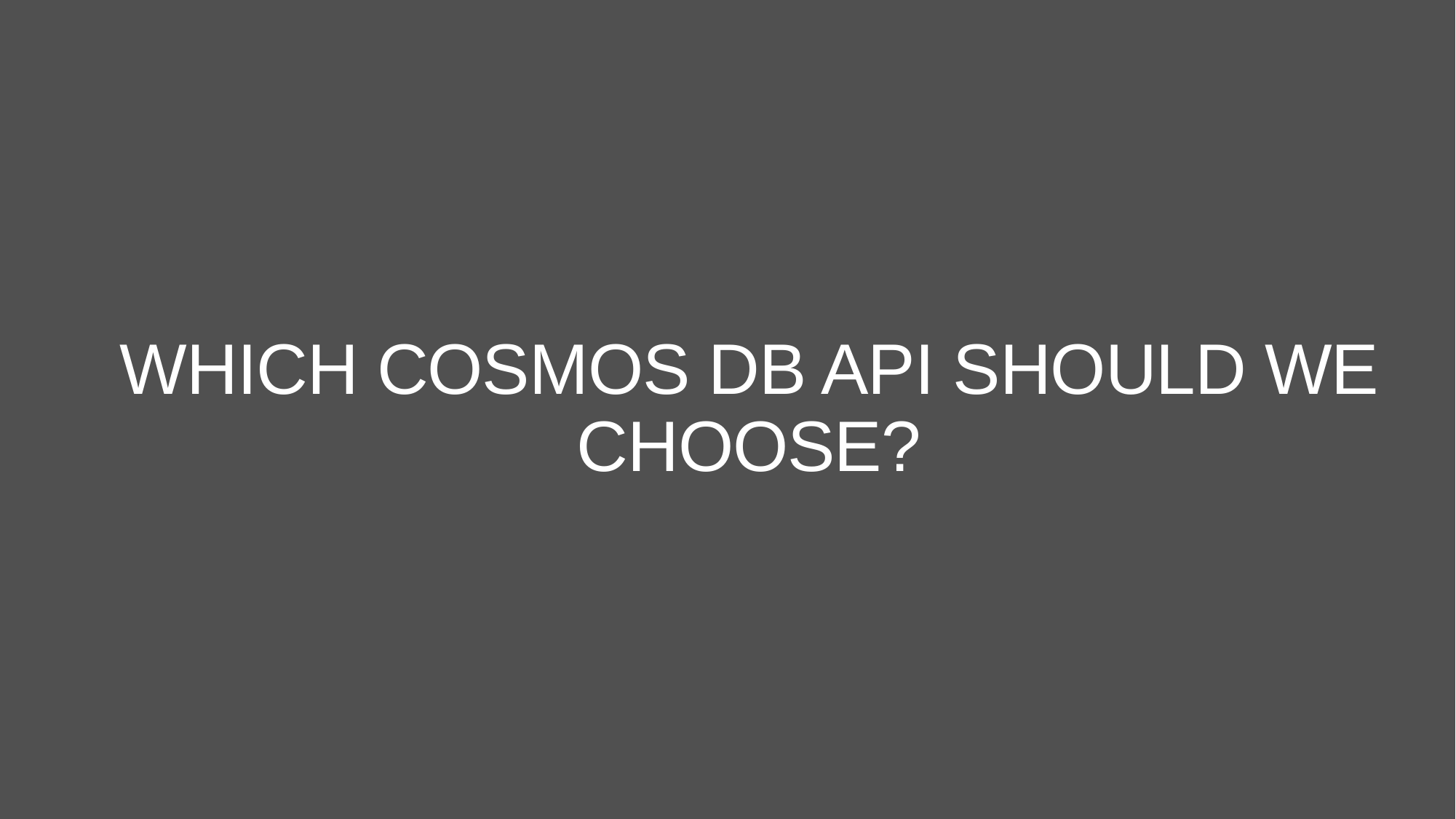

# Which Cosmos DB API should we choose?